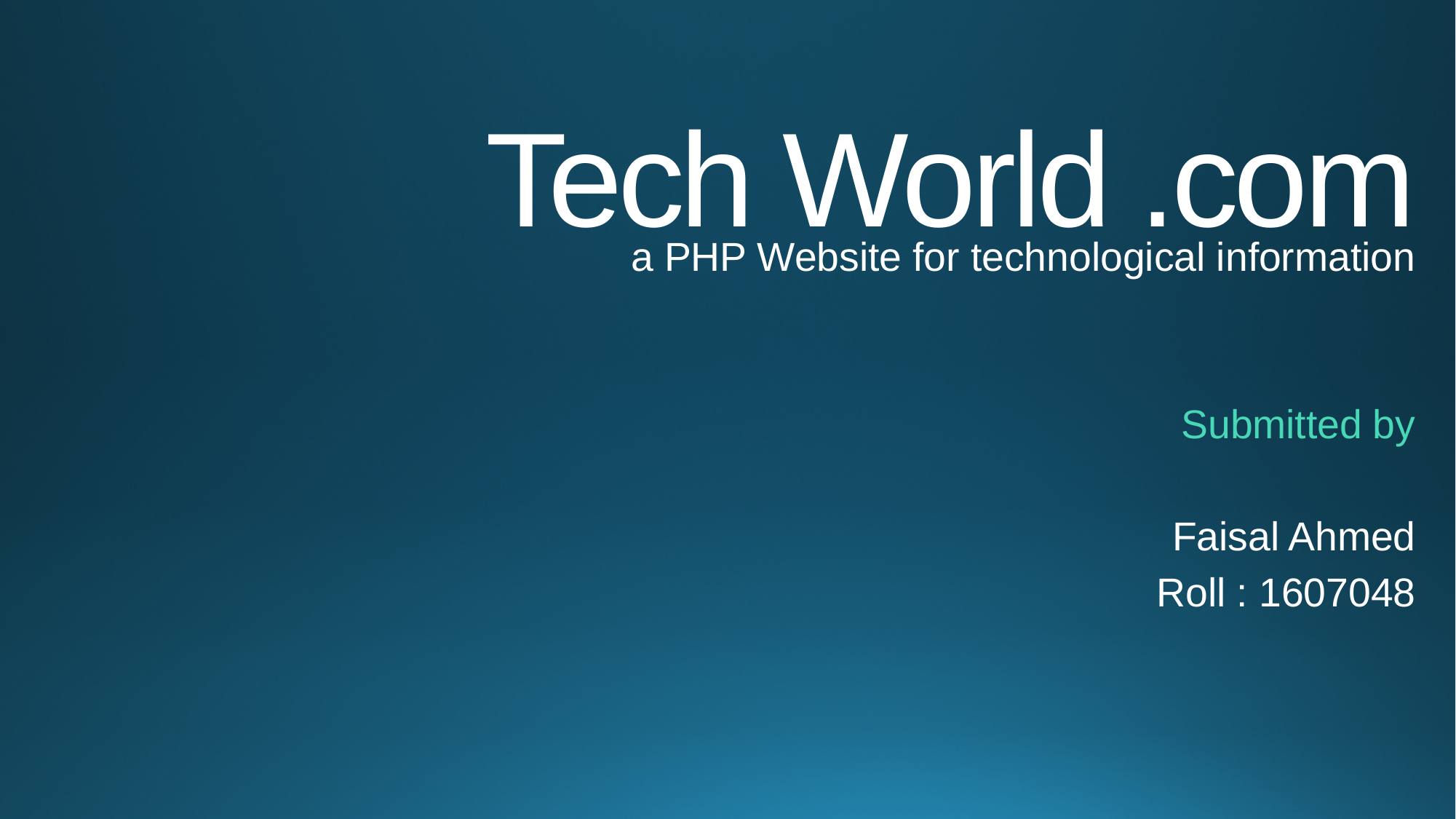

# Tech World .com
a PHP Website for technological information

Submitted by

Faisal Ahmed
Roll : 1607048